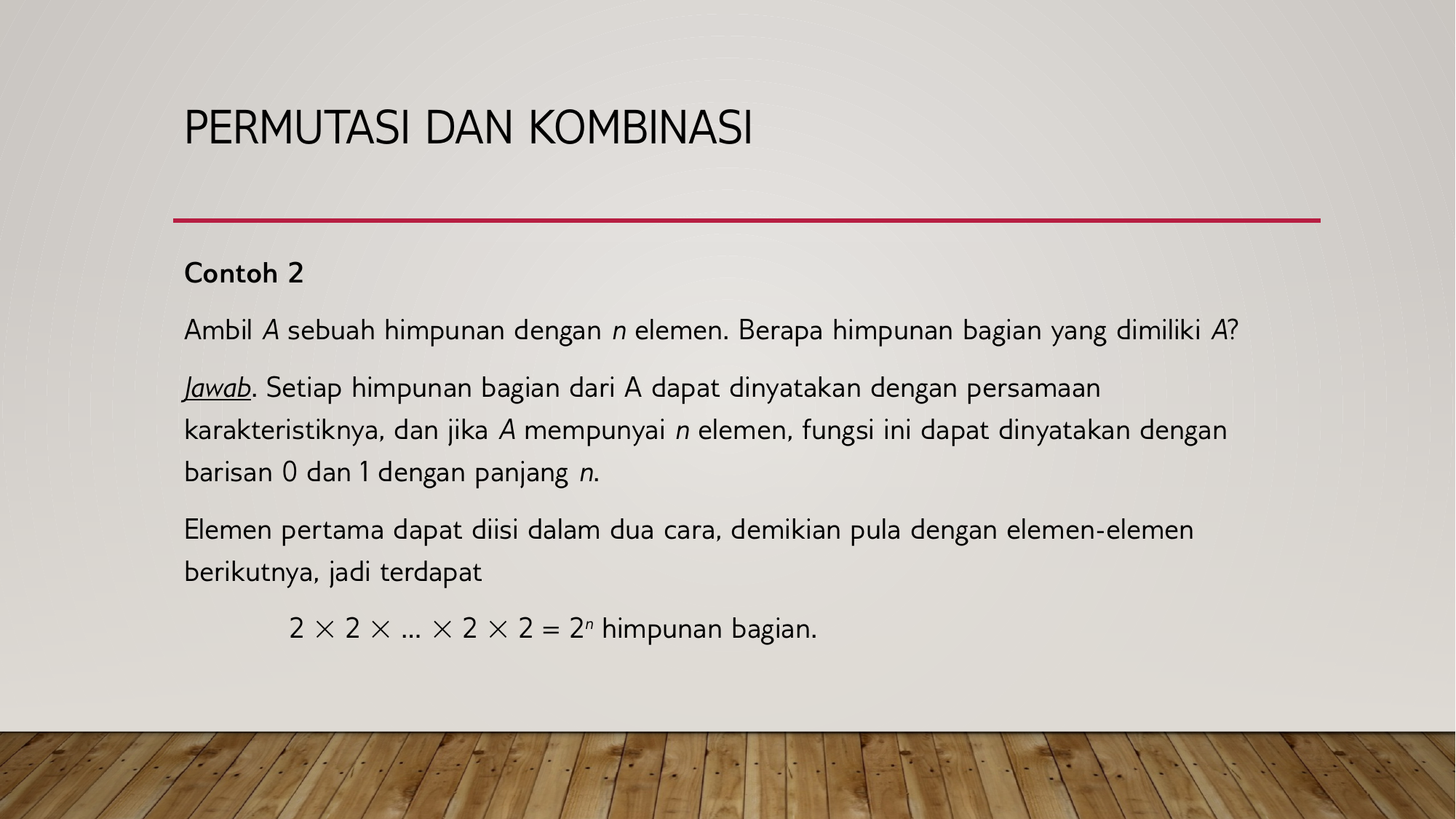

# PERMUTASI DAN KOMBINASI
Contoh 2
Ambil A sebuah himpunan dengan n elemen. Berapa himpunan bagian yang dimiliki A?
Jawab. Setiap himpunan bagian dari A dapat dinyatakan dengan persamaan karakteristiknya, dan jika A mempunyai n elemen, fungsi ini dapat dinyatakan dengan barisan 0 dan 1 dengan panjang n.
Elemen pertama dapat diisi dalam dua cara, demikian pula dengan elemen-elemen berikutnya, jadi terdapat
	2 × 2 × … × 2 × 2 = 2n himpunan bagian.